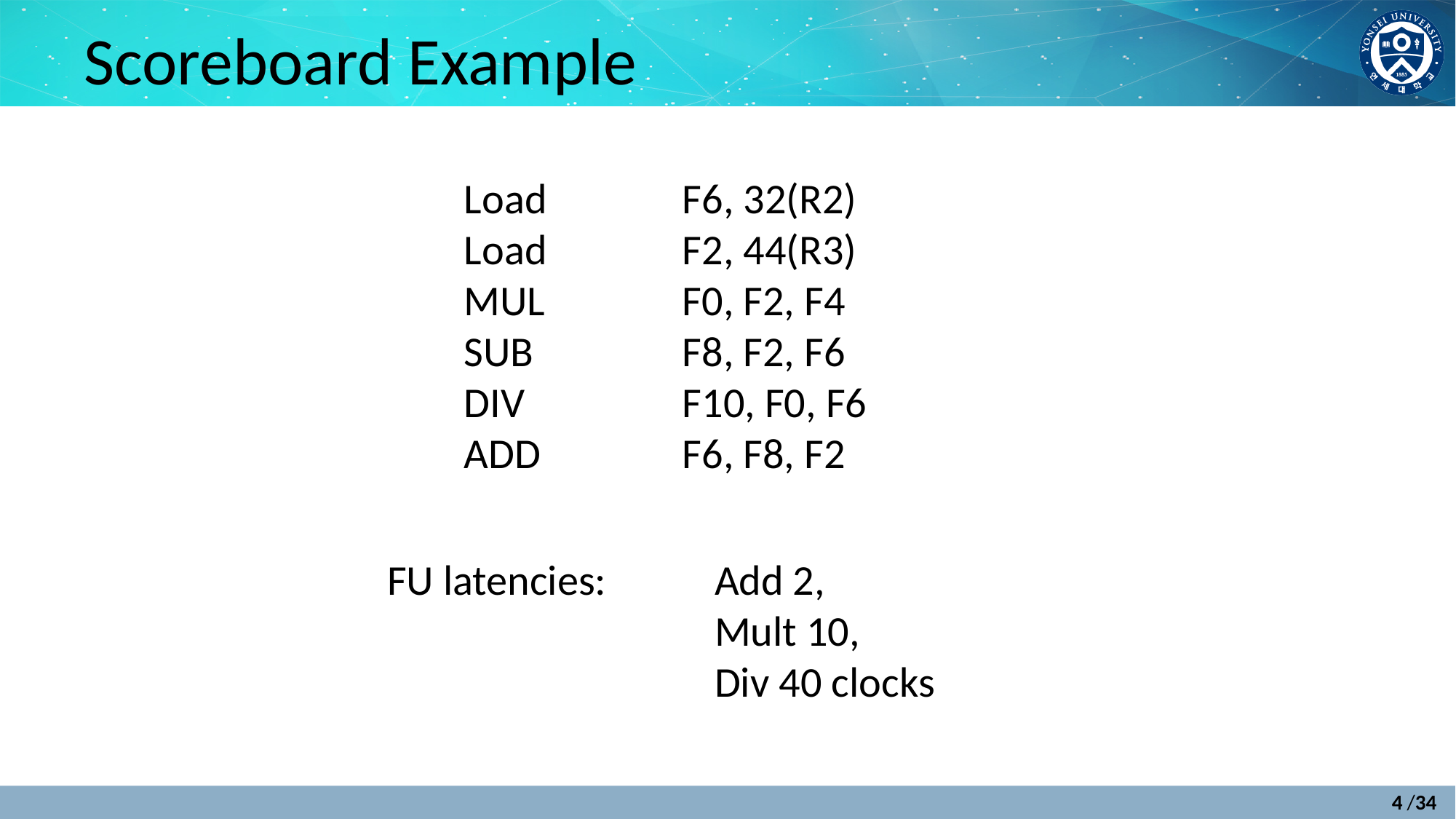

# Scoreboard Example
Load		F6, 32(R2)
Load		F2, 44(R3)
MUL		F0, F2, F4
SUB		F8, F2, F6
DIV		F10, F0, F6
ADD		F6, F8, F2
FU latencies: 	Add 2,
			Mult 10,
			Div 40 clocks
4